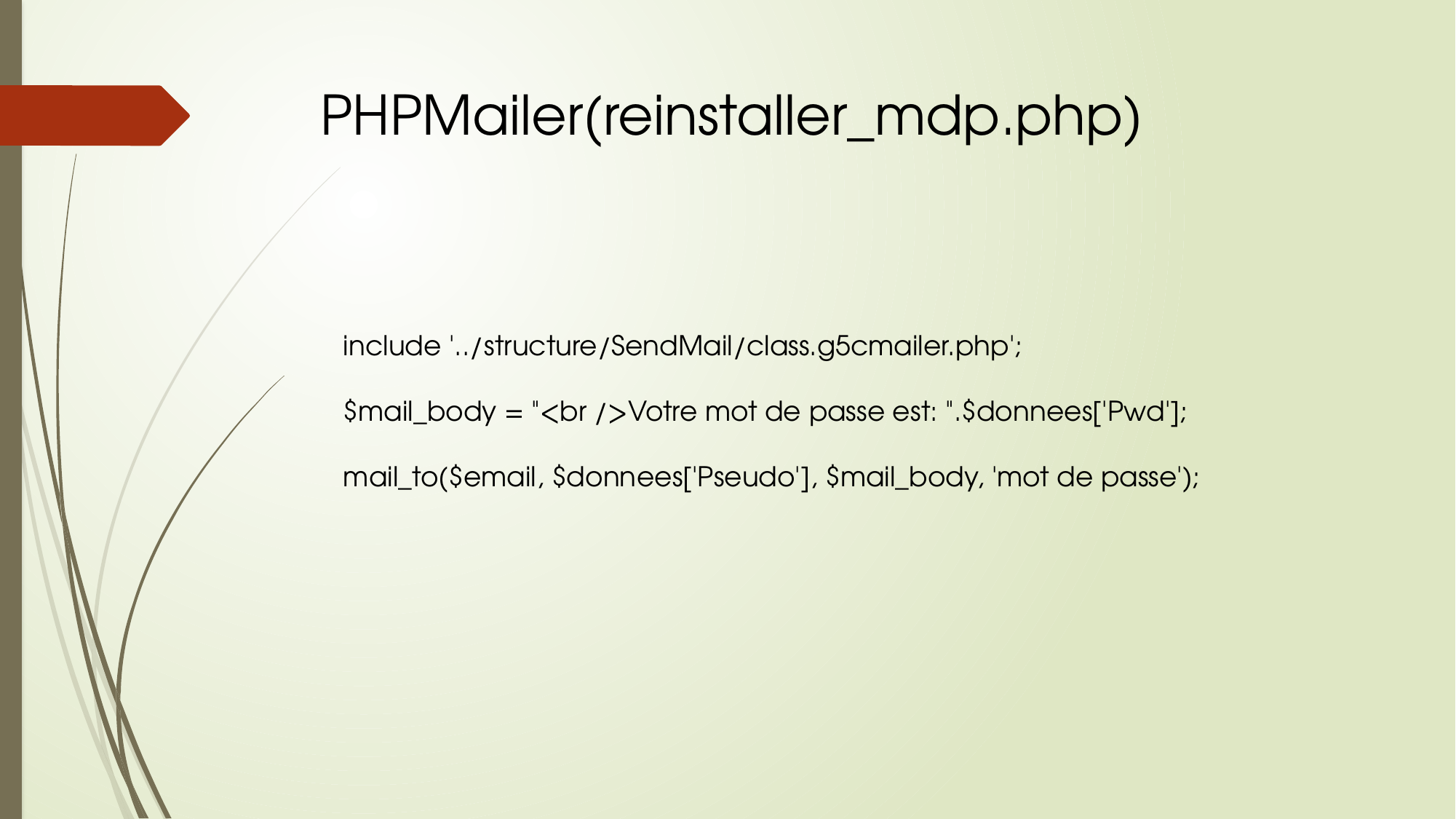

# PHPMailer(reinstaller_mdp.php)

include '../structure/SendMail/class.g5cmailer.php';

$mail_body = "<br />Votre mot de passe est: ".$donnees['Pwd'];

mail_to($email, $donnees['Pseudo'], $mail_body, 'mot de passe');